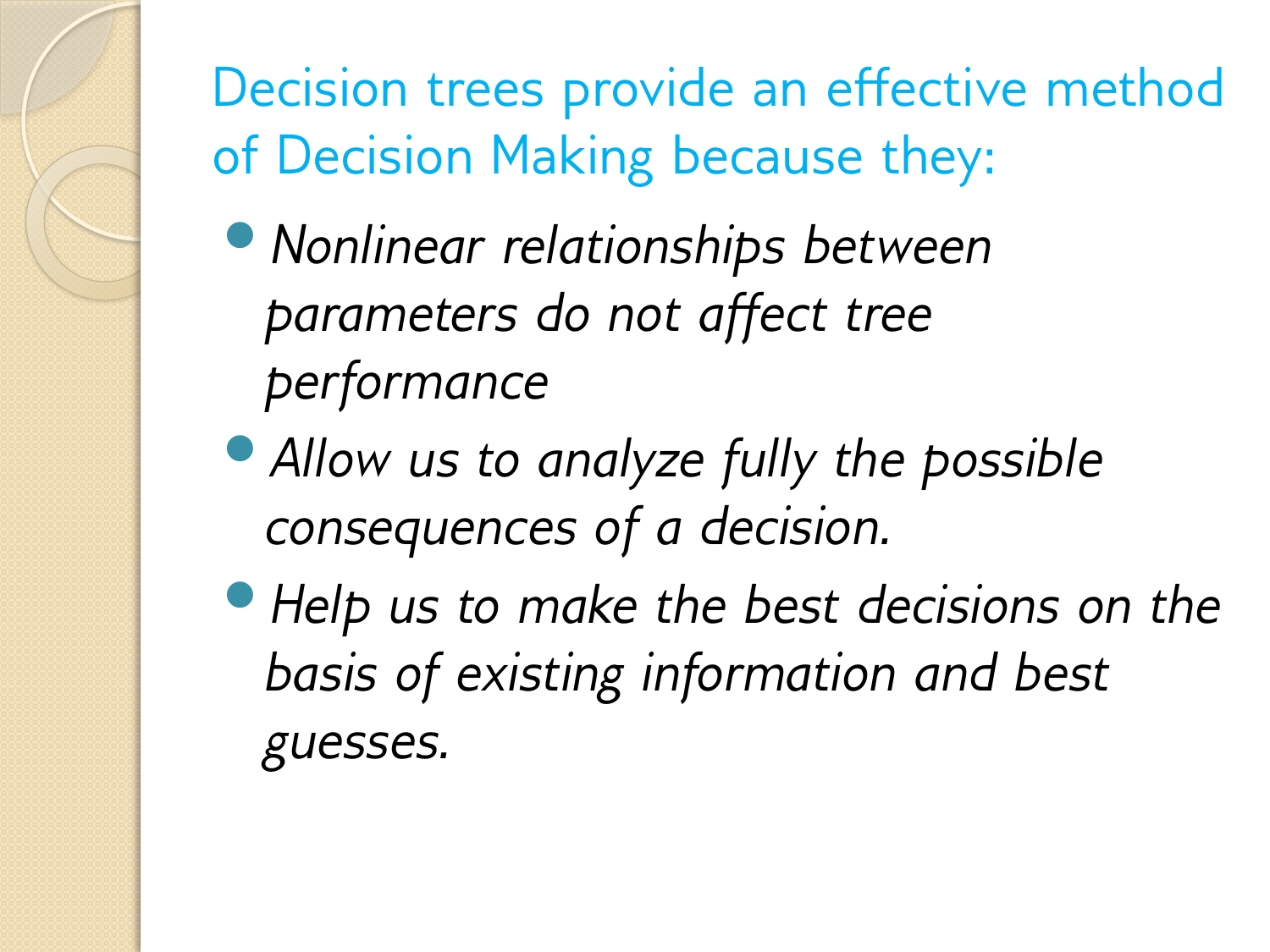

# Decision trees provide an effective method of Decision Making because they:
Nonlinear relationships between parameters do not affect tree performance
Allow us to analyze fully the possible consequences of a decision.
Help us to make the best decisions on the basis of existing information and best guesses.